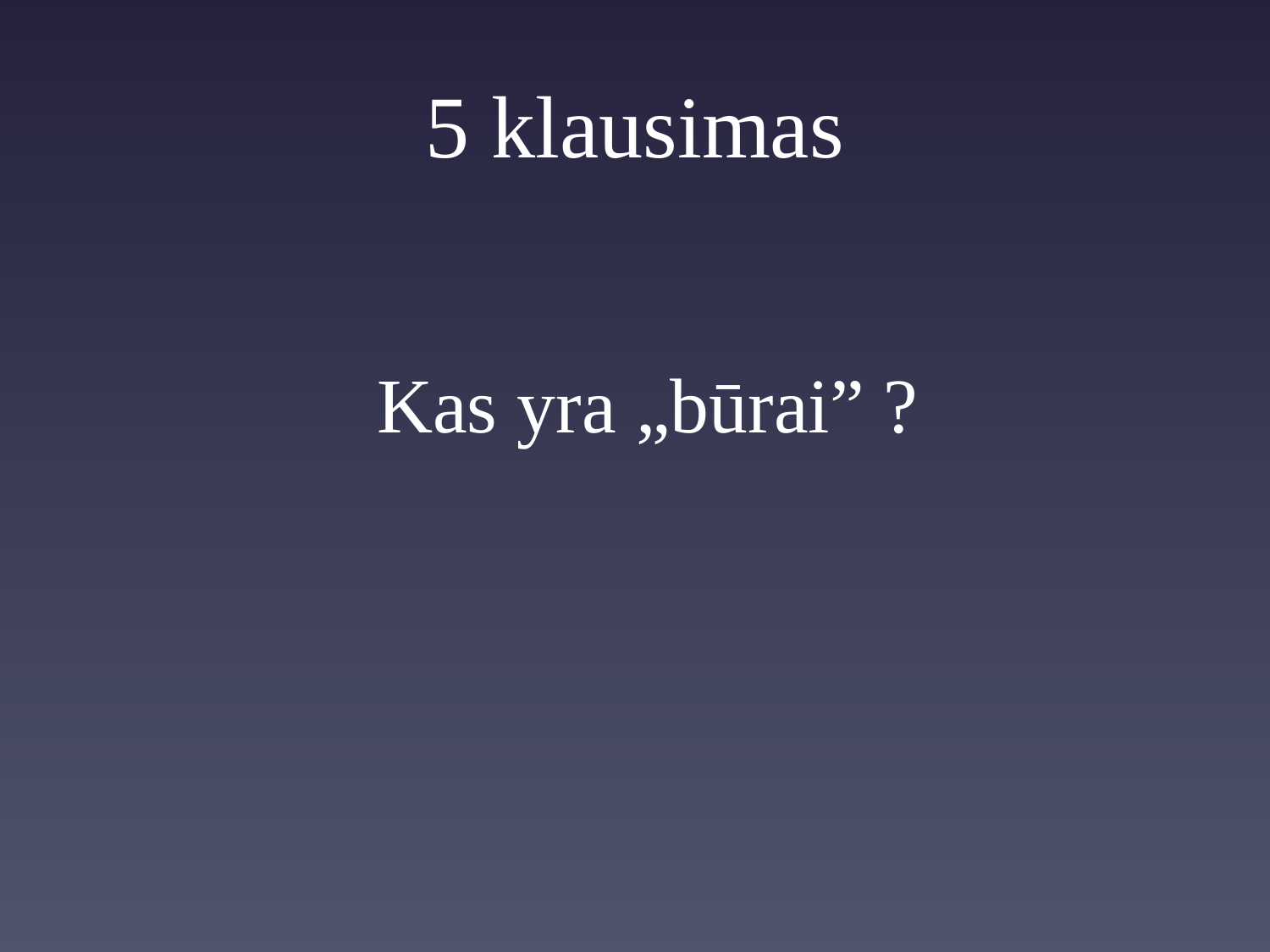

# 5 klausimas
Kas yra „būrai” ?